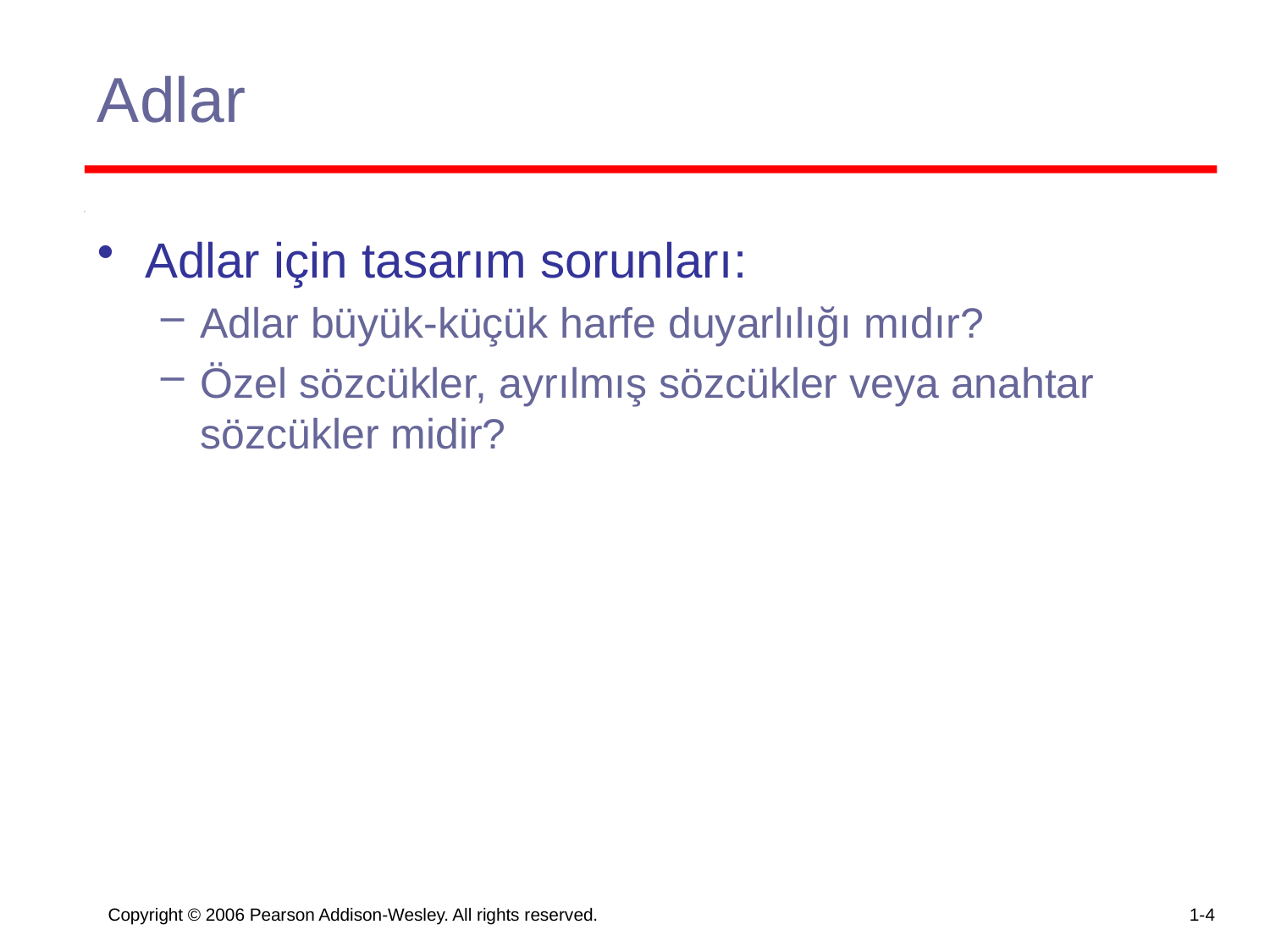

# Adlar
Adlar için tasarım sorunları:
Adlar büyük-küçük harfe duyarlılığı mıdır?
Özel sözcükler, ayrılmış sözcükler veya anahtar sözcükler midir?
Copyright © 2006 Pearson Addison-Wesley. All rights reserved.
1-4